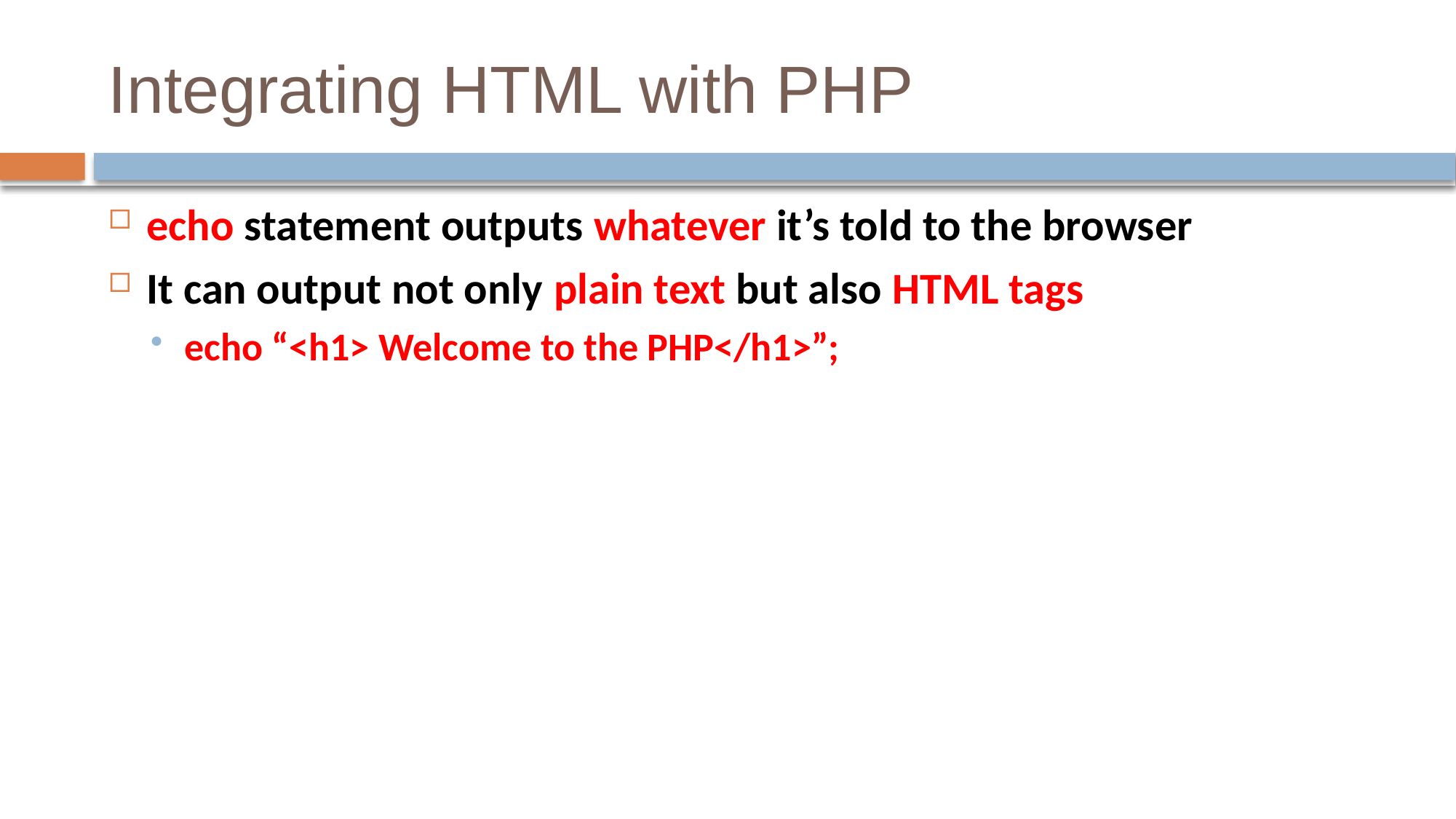

# Integrating HTML with PHP
echo statement outputs whatever it’s told to the browser
It can output not only plain text but also HTML tags
echo “<h1> Welcome to the PHP</h1>”;